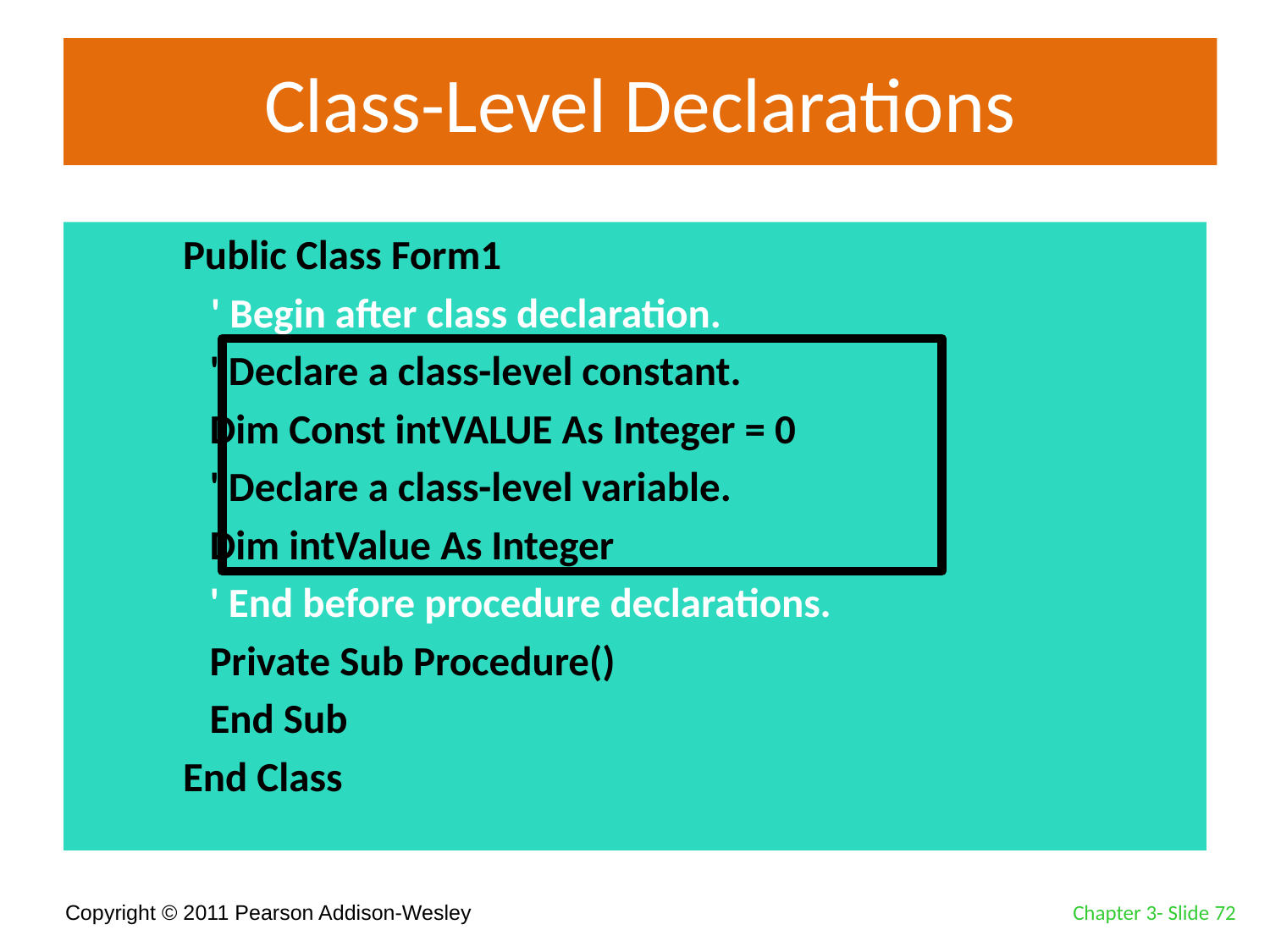

# Class-Level Declarations
Public Class Form1
   ' Begin after class declaration.
	' Declare a class-level constant.
	Dim Const intVALUE As Integer = 0
	' Declare a class-level variable.
	Dim intValue As Integer
	' End before procedure declarations.
	Private Sub Procedure()
	End Sub
End Class

Chapter 3- Slide 72